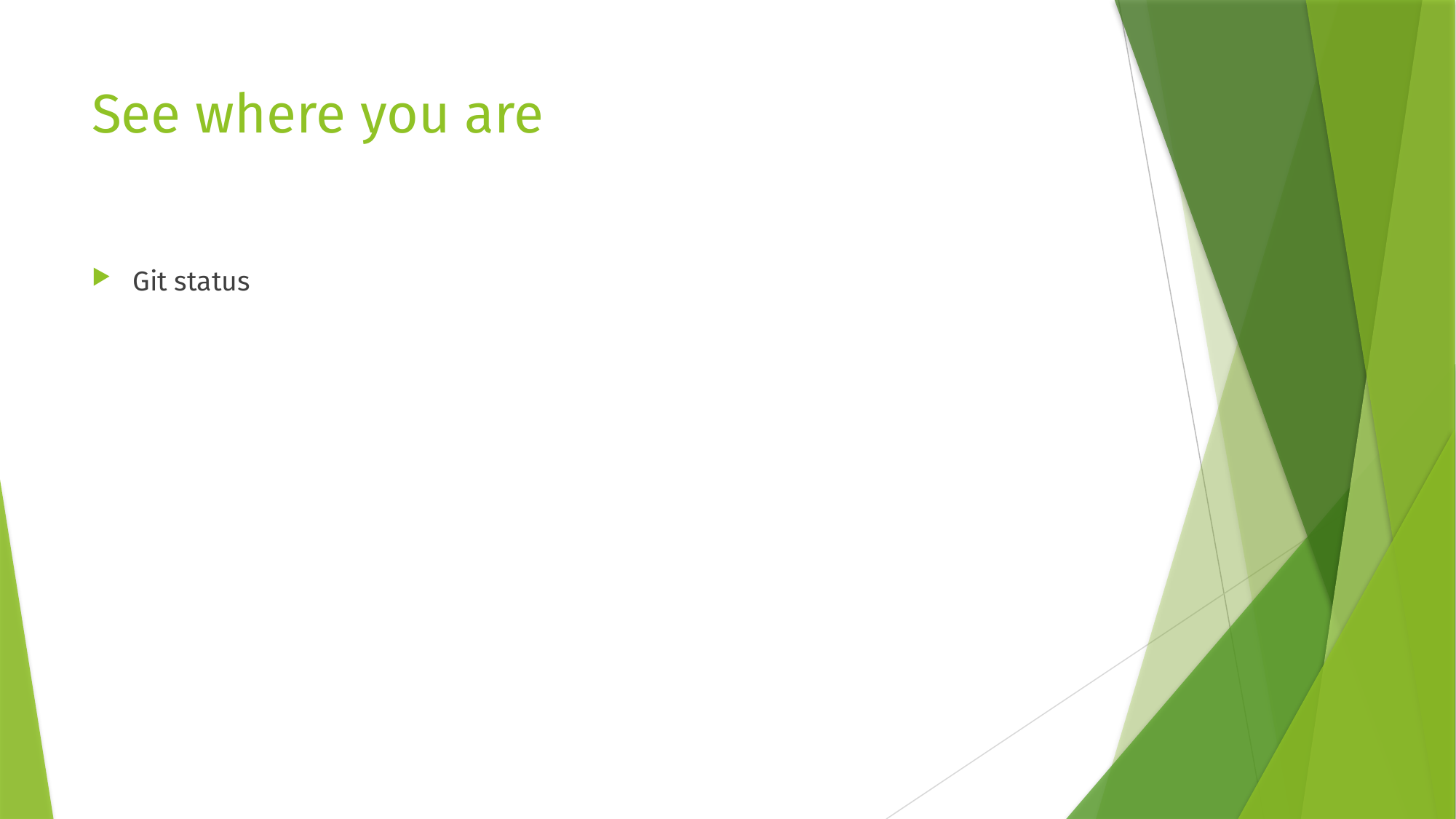

# See where you are
Git status